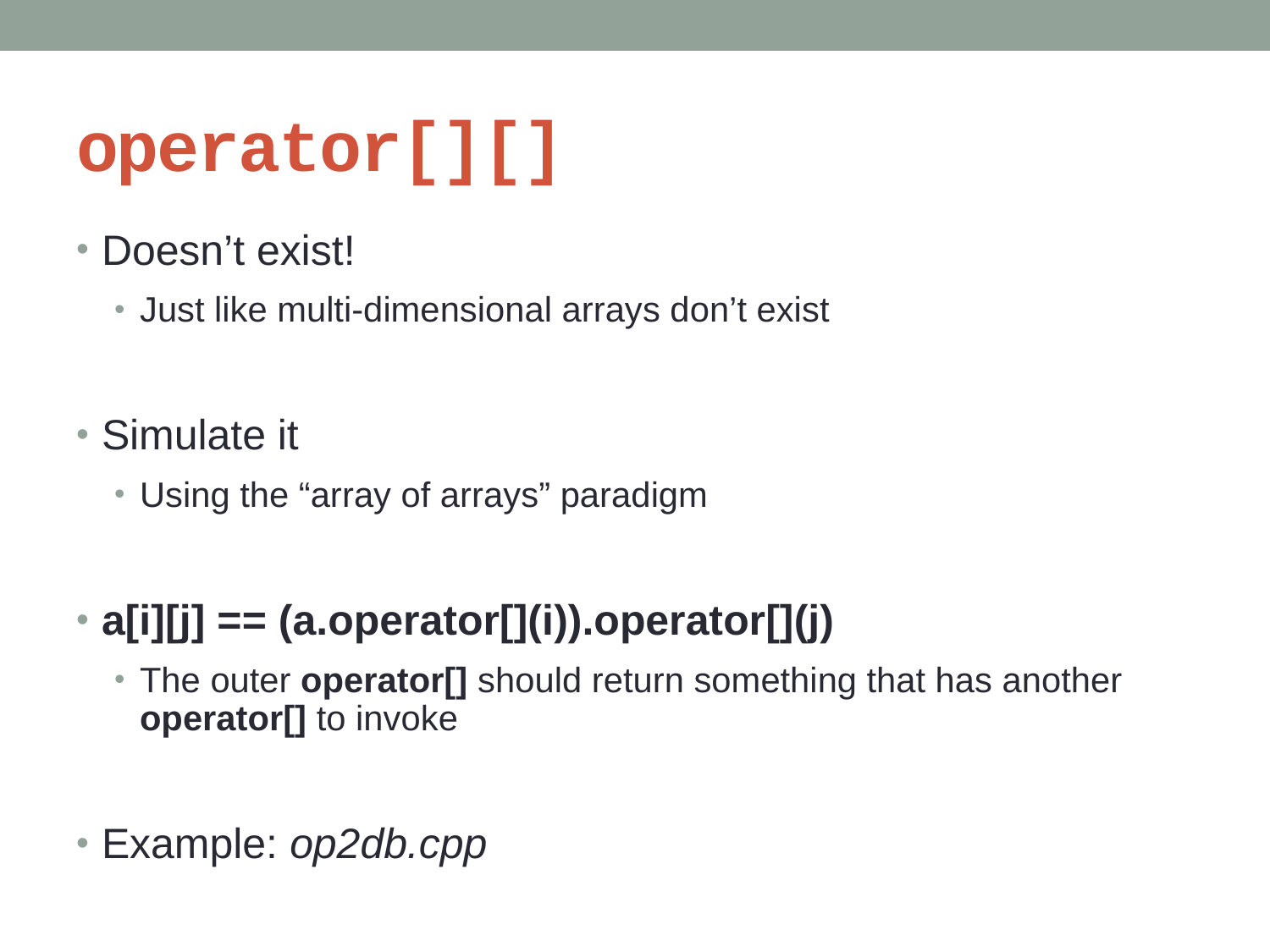

# operator[][]
Doesn’t exist!
Just like multi-dimensional arrays don’t exist

Simulate it
Using the “array of arrays” paradigm

a[i][j] == (a.operator[](i)).operator[](j)
The outer operator[] should return something that has another operator[] to invoke

Example: op2db.cpp